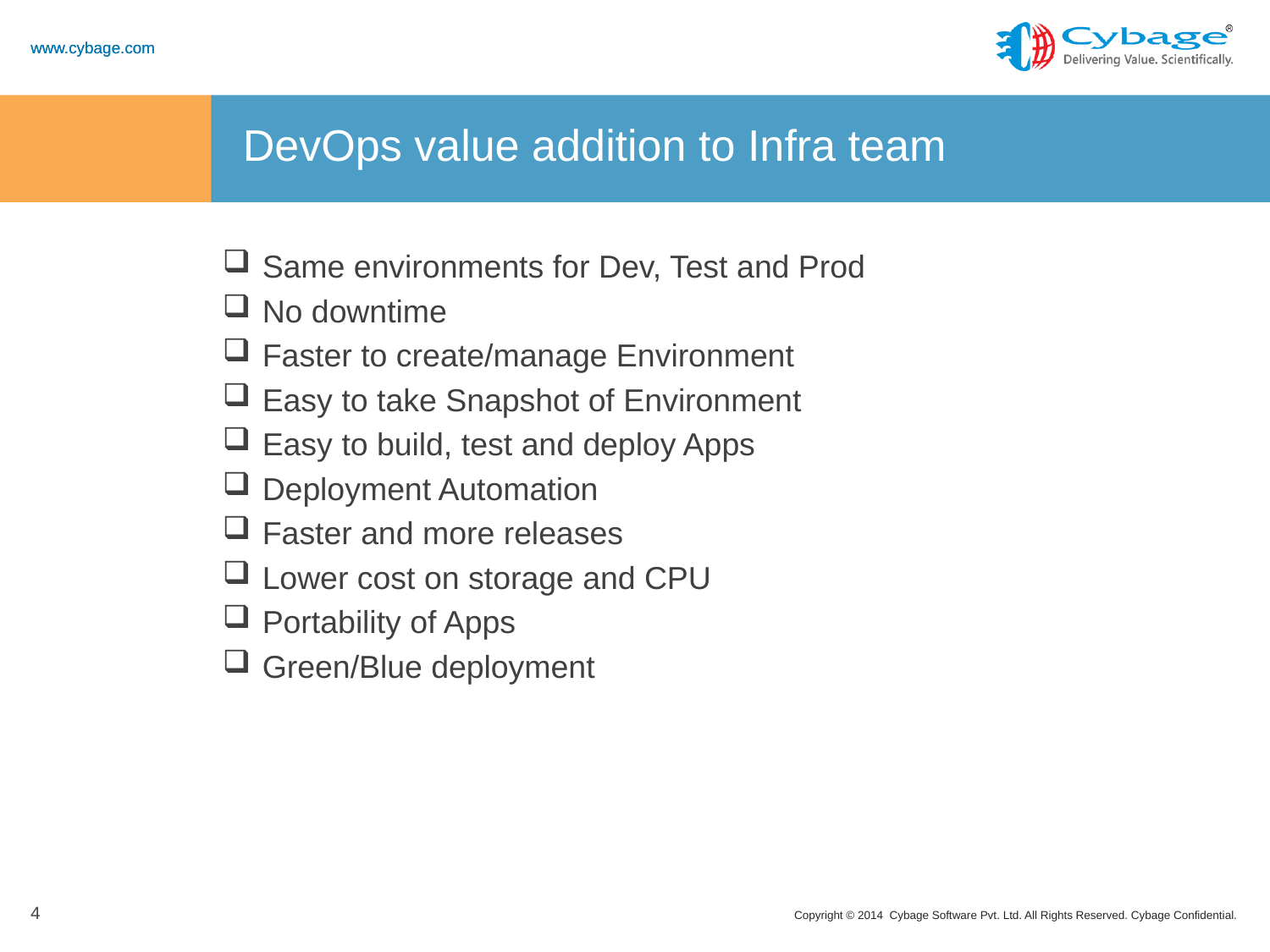

# DevOps value addition to Infra team
Same environments for Dev, Test and Prod
No downtime
Faster to create/manage Environment
Easy to take Snapshot of Environment
Easy to build, test and deploy Apps
Deployment Automation
Faster and more releases
Lower cost on storage and CPU
Portability of Apps
Green/Blue deployment
4